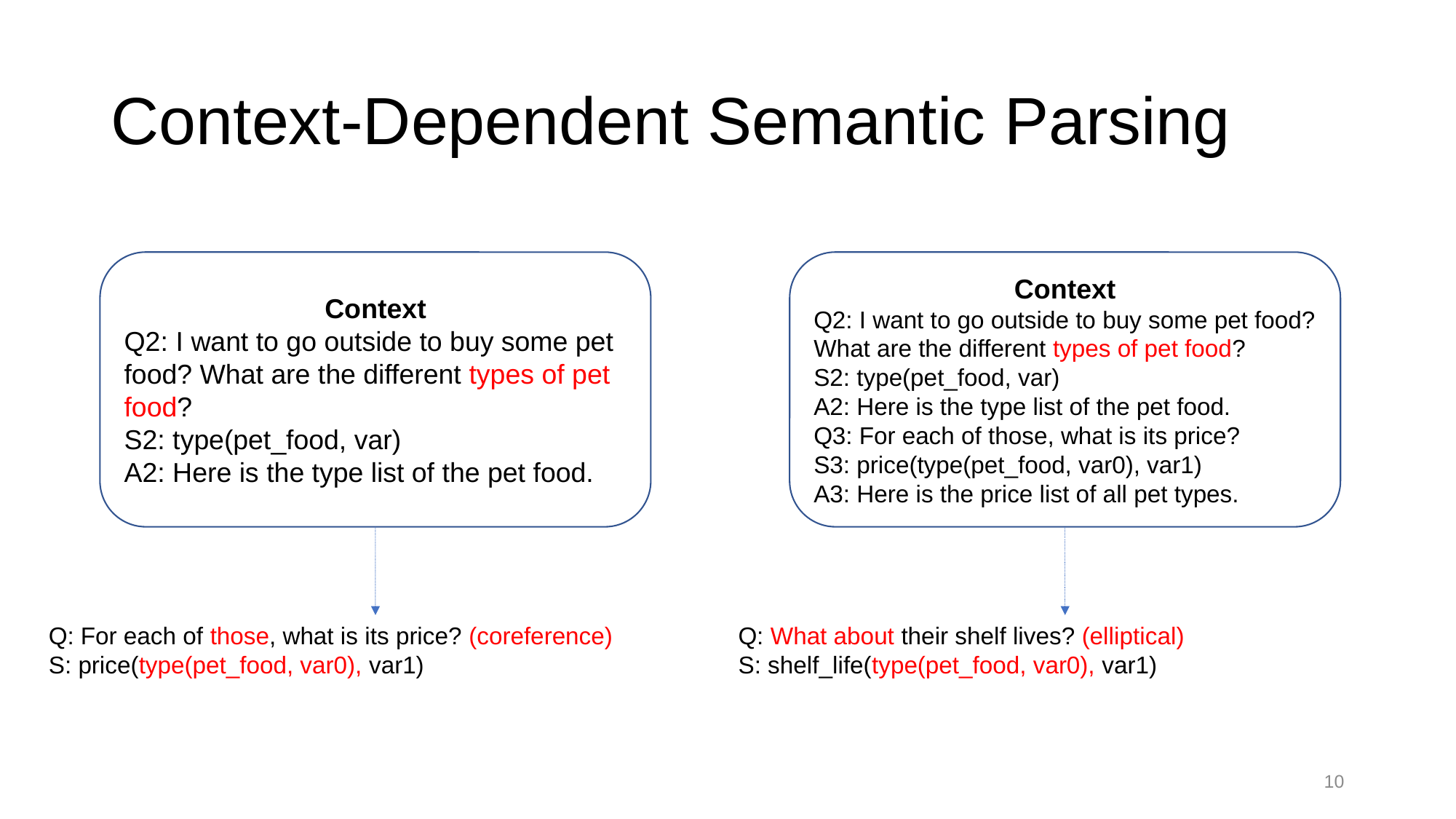

# Context-Dependent Semantic Parsing
Context
Q2: I want to go outside to buy some pet food? What are the different types of pet food?
S2: type(pet_food, var)
A2: Here is the type list of the pet food.
Context
Q2: I want to go outside to buy some pet food? What are the different types of pet food?
S2: type(pet_food, var)
A2: Here is the type list of the pet food.
Q3: For each of those, what is its price?
S3: price(type(pet_food, var0), var1)
A3: Here is the price list of all pet types.
Q: For each of those, what is its price? (coreference)
S: price(type(pet_food, var0), var1)
Q: What about their shelf lives? (elliptical)
S: shelf_life(type(pet_food, var0), var1)
10